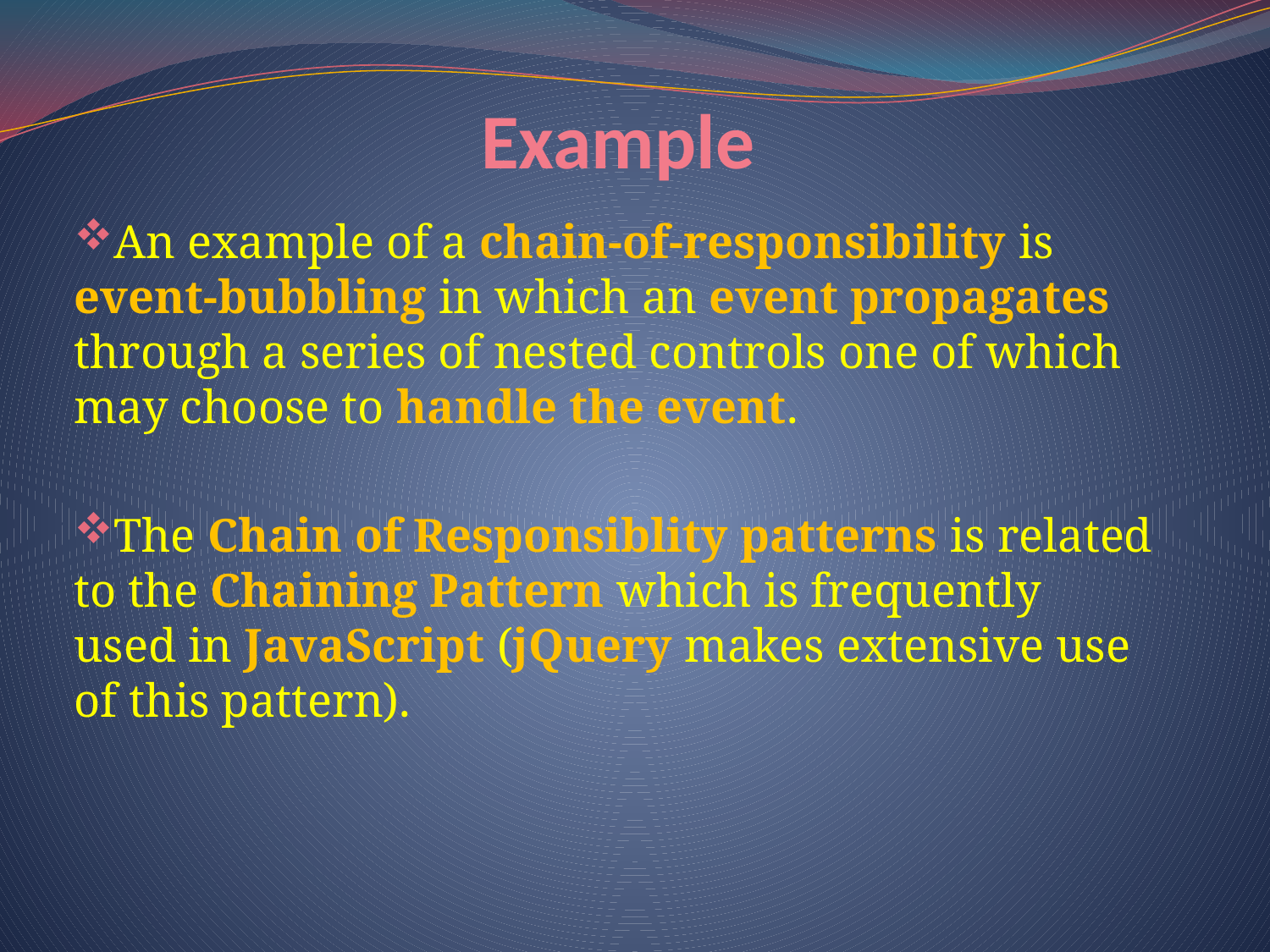

# Example
An example of a chain-of-responsibility is event-bubbling in which an event propagates through a series of nested controls one of which may choose to handle the event.

The Chain of Responsiblity patterns is related to the Chaining Pattern which is frequently used in JavaScript (jQuery makes extensive use of this pattern).